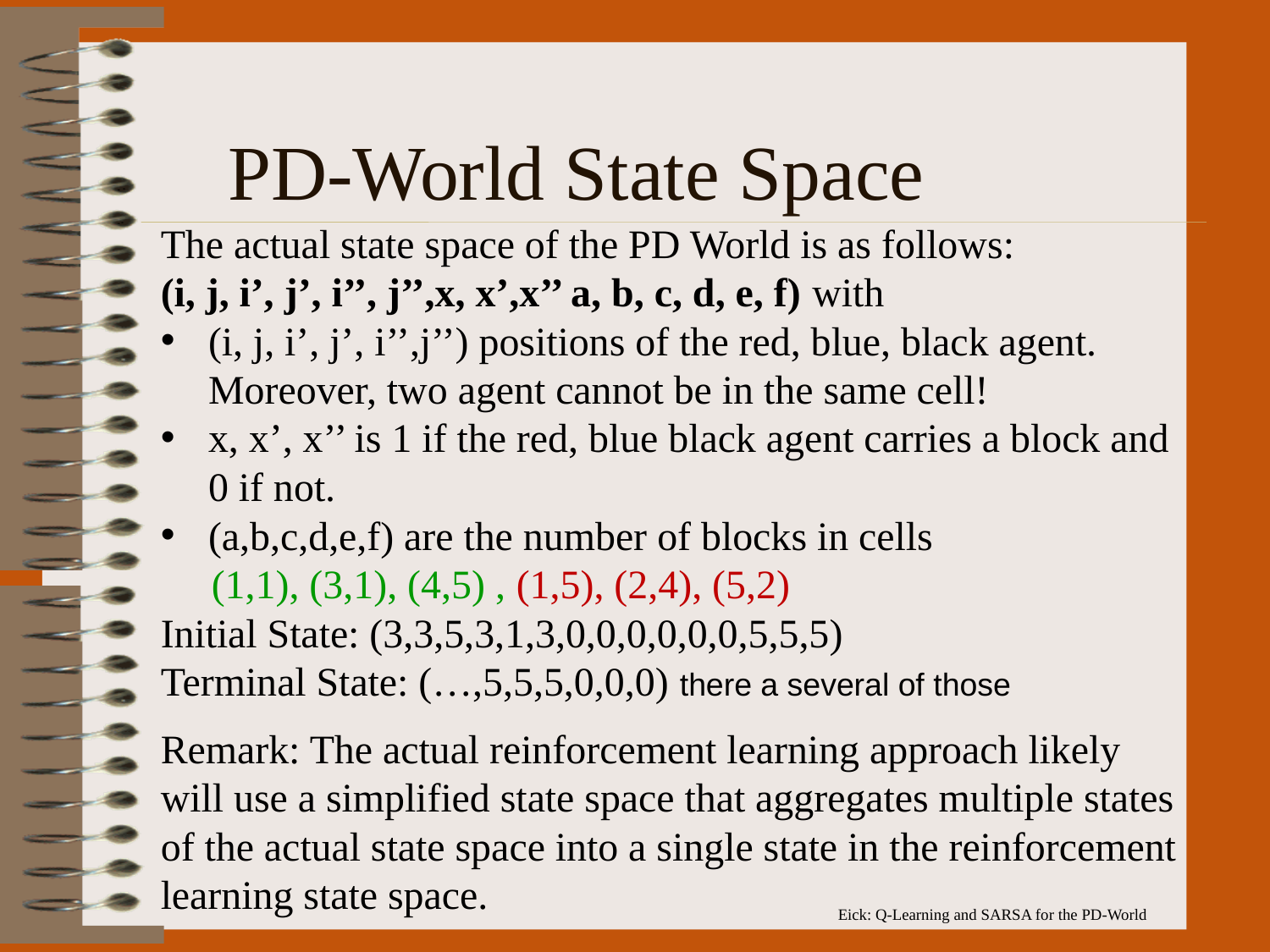

# PD-World State Space
The actual state space of the PD World is as follows:
(i, j, i’, j’, i’’, j’’,x, x’,x’’ a, b, c, d, e, f) with
(i, j, i’, j’, i’’,j’’) positions of the red, blue, black agent. Moreover, two agent cannot be in the same cell!
x, x’, x’’ is 1 if the red, blue black agent carries a block and 0 if not.
(a,b,c,d,e,f) are the number of blocks in cells
     (1,1), (3,1), (4,5) , (1,5), (2,4), (5,2)
Initial State: (3,3,5,3,1,3,0,0,0,0,0,0,5,5,5)
Terminal State: (…,5,5,5,0,0,0) there a several of those

Remark: The actual reinforcement learning approach likely
will use a simplified state space that aggregates multiple states of the actual state space into a single state in the reinforcement learning state space.